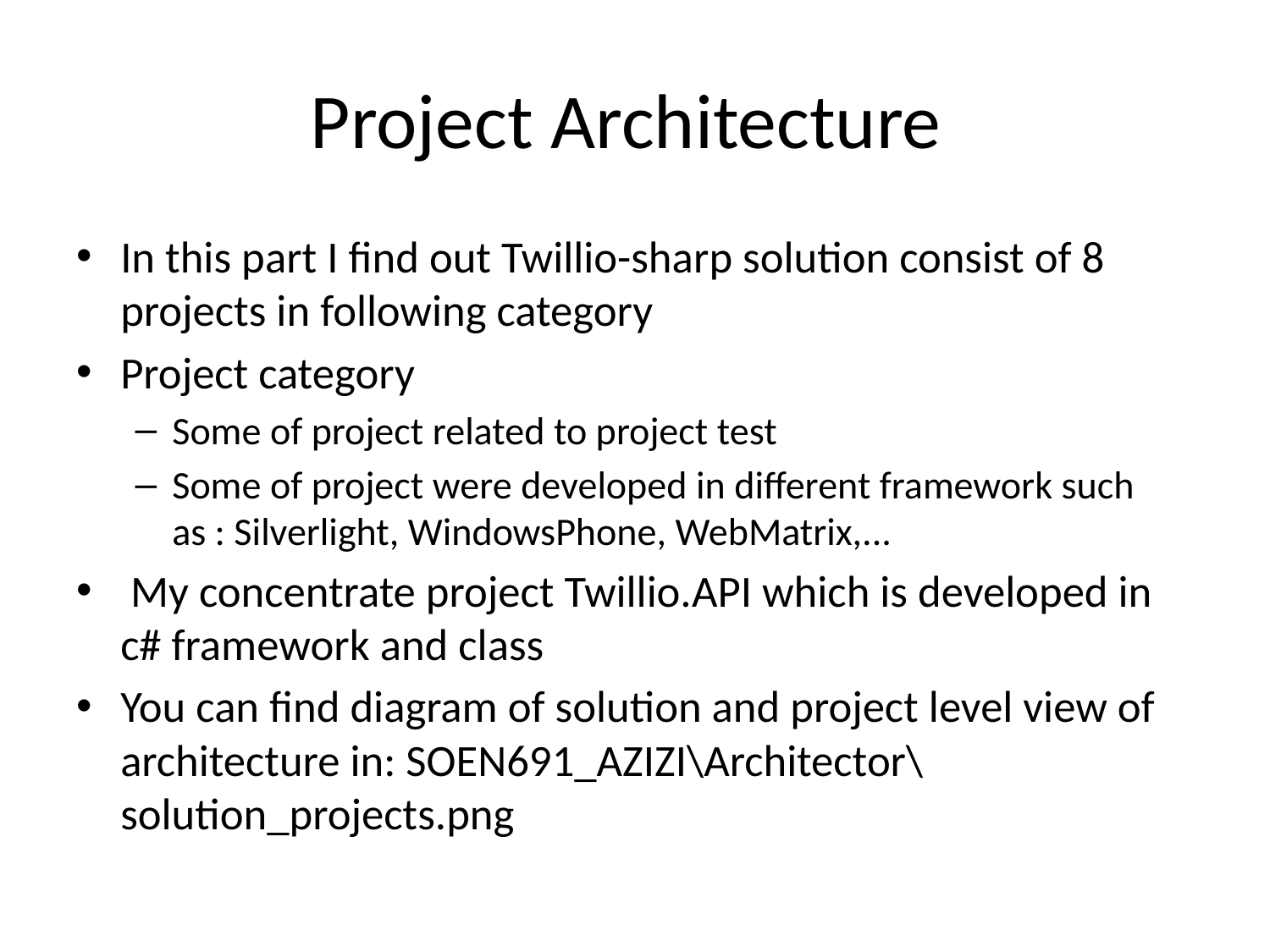

# Project Architecture
In this part I find out Twillio-sharp solution consist of 8  projects in following category
Project category
Some of project related to project test
Some of project were developed in different framework such as : Silverlight, WindowsPhone, WebMatrix,...
 My concentrate project Twillio.API which is developed in c# framework and class
You can find diagram of solution and project level view of architecture in: SOEN691_AZIZI\Architector\solution_projects.png